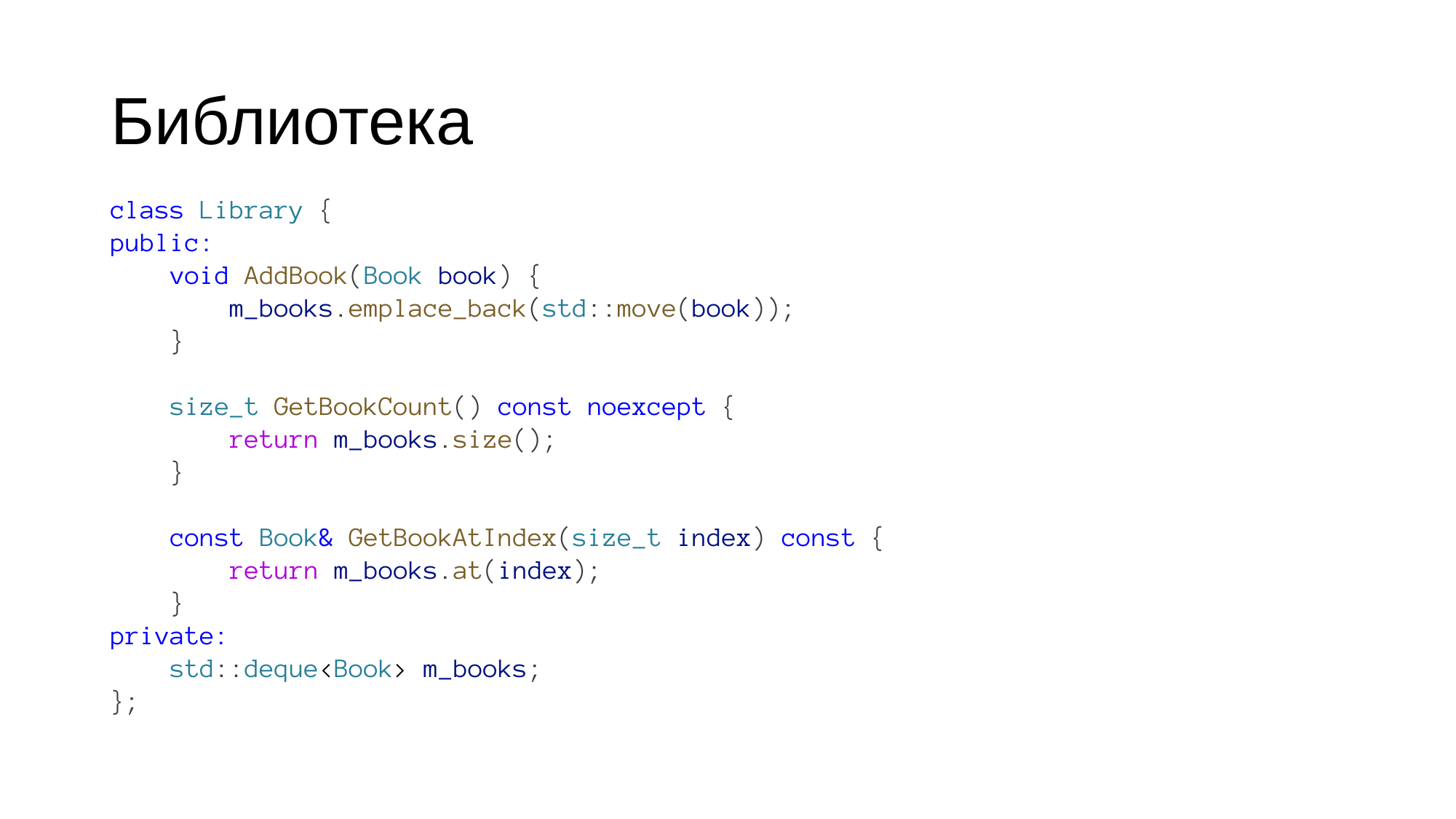

# Библиотека
class Library {
public:
    void AddBook(Book book) {
        m_books.emplace_back(std::move(book));
    }
    size_t GetBookCount() const noexcept {
        return m_books.size();
    }
    const Book& GetBookAtIndex(size_t index) const {
        return m_books.at(index);
    }
private:
    std::deque<Book> m_books;
};